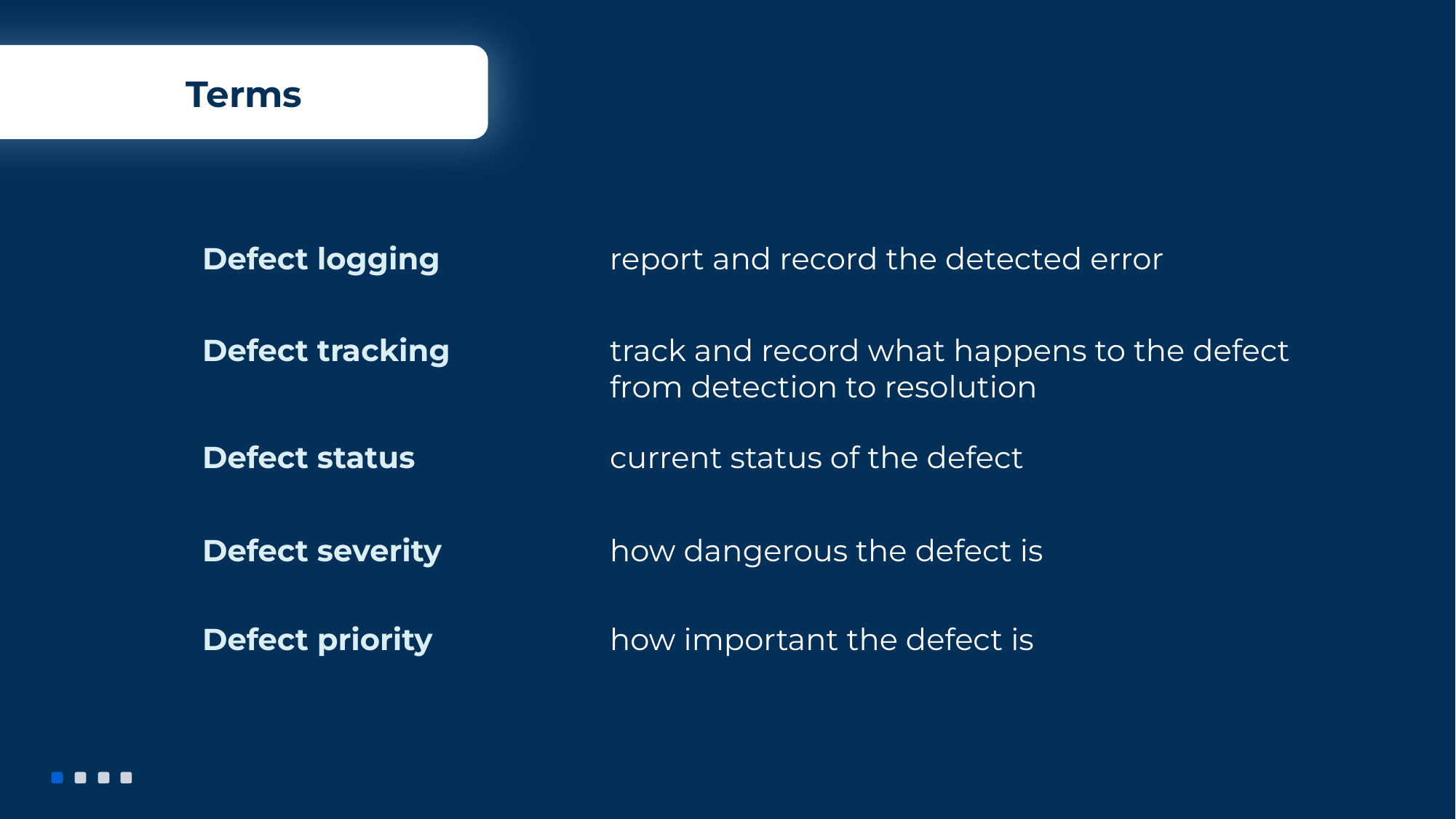

Terms
Defect logging
report and record the detected error
Defect tracking
track and record what happens to the defect from detection to resolution
Defect status
current status of the defect
Defect severity
how dangerous the defect is
Defect priority
how important the defect is